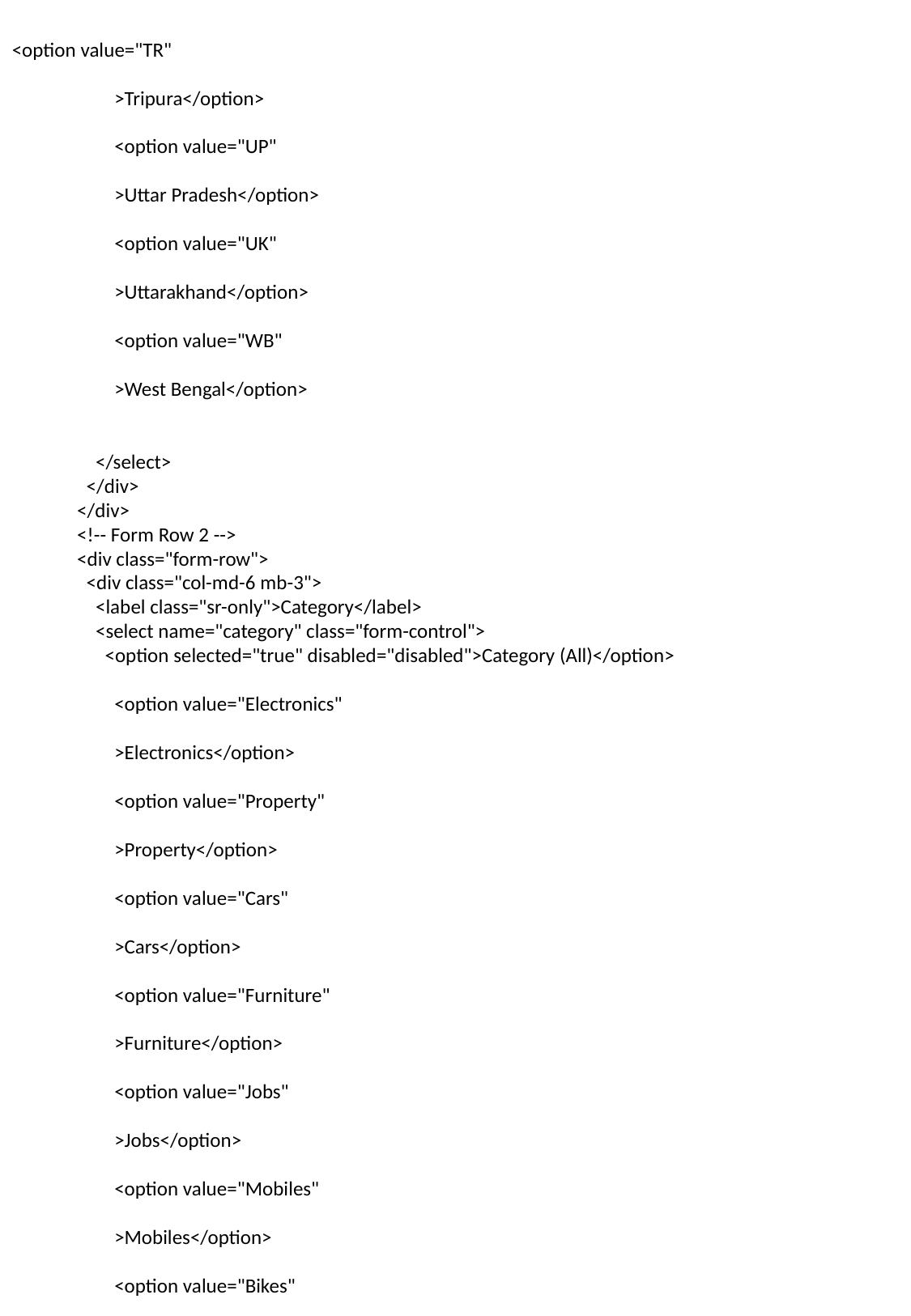

<option value="TR"

                      >Tripura</option>

                      <option value="UP"

                      >Uttar Pradesh</option>

                      <option value="UK"

                      >Uttarakhand</option>

                      <option value="WB"

                      >West Bengal</option>

                  </select>
                </div>
              </div>
              <!-- Form Row 2 -->
              <div class="form-row">
                <div class="col-md-6 mb-3">
                  <label class="sr-only">Category</label>
                  <select name="category" class="form-control">
                    <option selected="true" disabled="disabled">Category (All)</option>

                      <option value="Electronics"

                      >Electronics</option>

                      <option value="Property"

                      >Property</option>

                      <option value="Cars"

                      >Cars</option>

                      <option value="Furniture"

                      >Furniture</option>

                      <option value="Jobs"

                      >Jobs</option>

                      <option value="Mobiles"

                      >Mobiles</option>

                      <option value="Bikes"